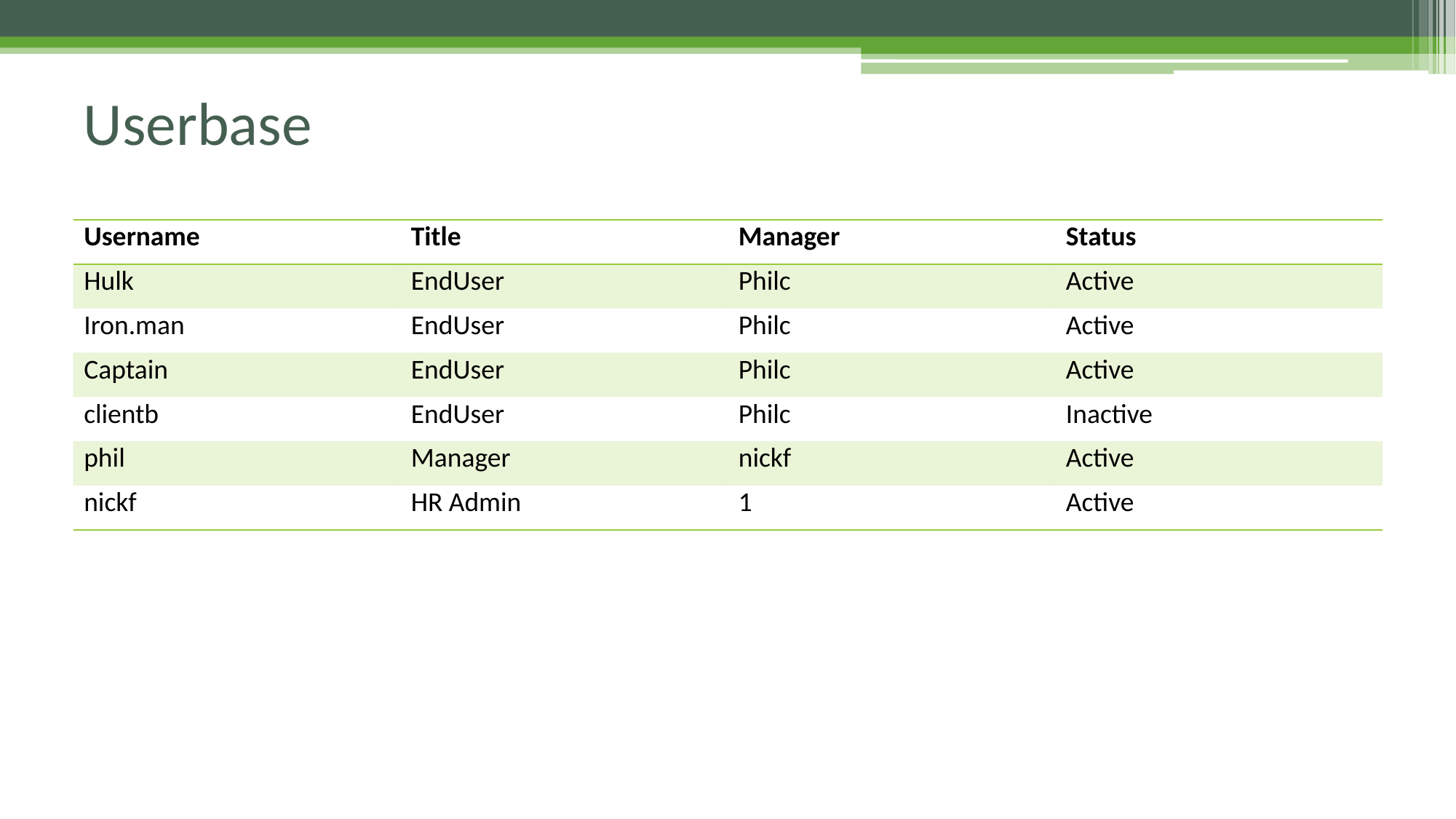

# Userbase
| Username | Title | Manager | Status |
| --- | --- | --- | --- |
| Hulk | EndUser | Philc | Active |
| Iron.man | EndUser | Philc | Active |
| Captain | EndUser | Philc | Active |
| clientb | EndUser | Philc | Inactive |
| phil | Manager | nickf | Active |
| nickf | HR Admin | 1 | Active |